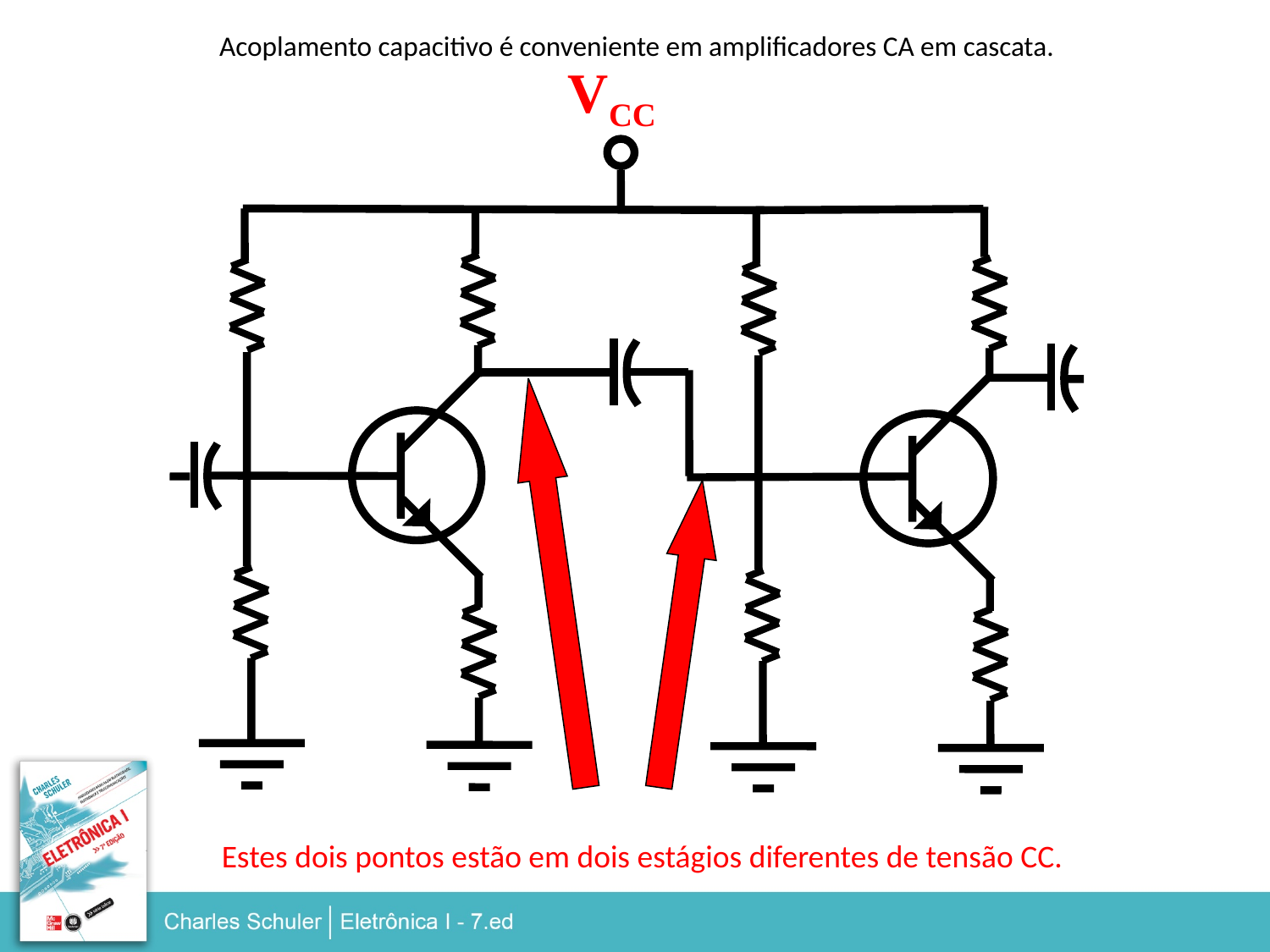

Acoplamento capacitivo é conveniente em amplificadores CA em cascata.
VCC

Estes dois pontos estão em dois estágios diferentes de tensão CC.